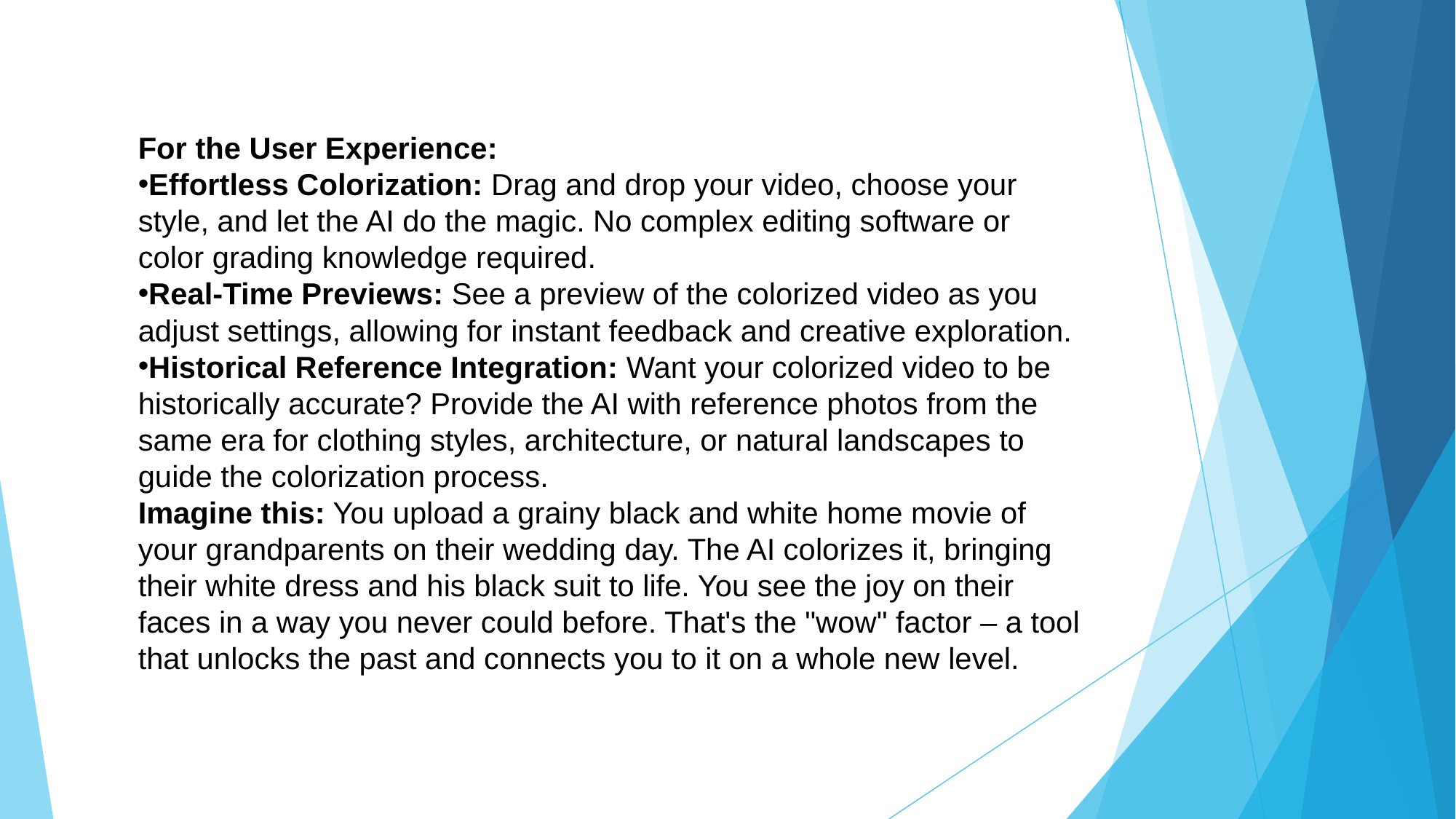

For the User Experience:
Effortless Colorization: Drag and drop your video, choose your style, and let the AI do the magic. No complex editing software or color grading knowledge required.
Real-Time Previews: See a preview of the colorized video as you adjust settings, allowing for instant feedback and creative exploration.
Historical Reference Integration: Want your colorized video to be historically accurate? Provide the AI with reference photos from the same era for clothing styles, architecture, or natural landscapes to guide the colorization process.
Imagine this: You upload a grainy black and white home movie of your grandparents on their wedding day. The AI colorizes it, bringing their white dress and his black suit to life. You see the joy on their faces in a way you never could before. That's the "wow" factor – a tool that unlocks the past and connects you to it on a whole new level.